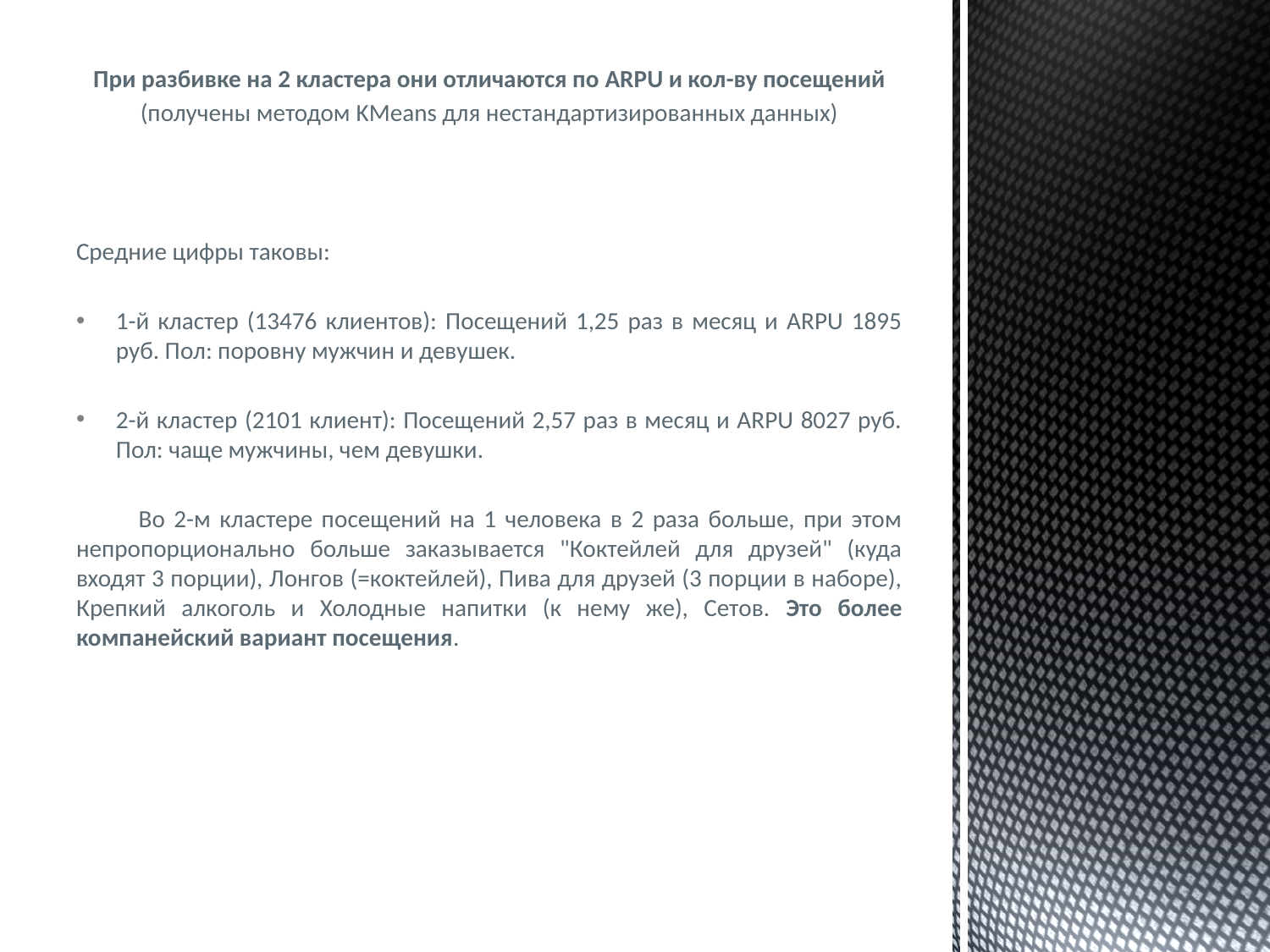

При разбивке на 2 кластера они отличаются по ARPU и кол-ву посещений
(получены методом KMeans для нестандартизированных данных)

Средние цифры таковы:

1-й кластер (13476 клиентов): Посещений 1,25 раз в месяц и ARPU 1895 руб. Пол: поровну мужчин и девушек.

2-й кластер (2101 клиент): Посещений 2,57 раз в месяц и ARPU 8027 руб. Пол: чаще мужчины, чем девушки.

       Во 2-м кластере посещений на 1 человека в 2 раза больше, при этом непропорционально больше заказывается "Коктейлей для друзей" (куда входят 3 порции), Лонгов (=коктейлей), Пива для друзей (3 порции в наборе), Крепкий алкоголь и Холодные напитки (к нему же), Сетов. Это более компанейский вариант посещения.